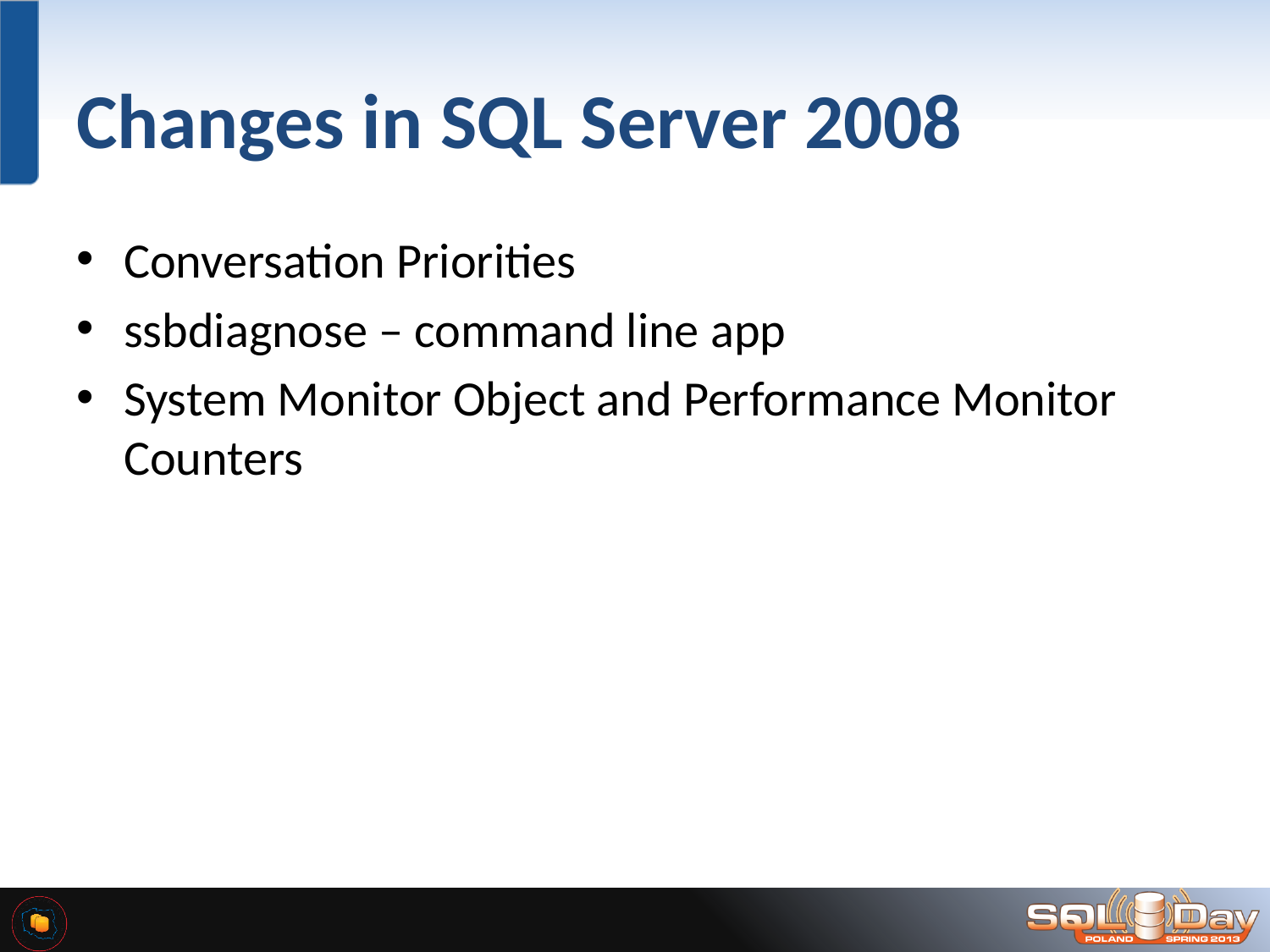

# Changes in SQL Server 2008
Conversation Priorities
ssbdiagnose – command line app
System Monitor Object and Performance Monitor Counters